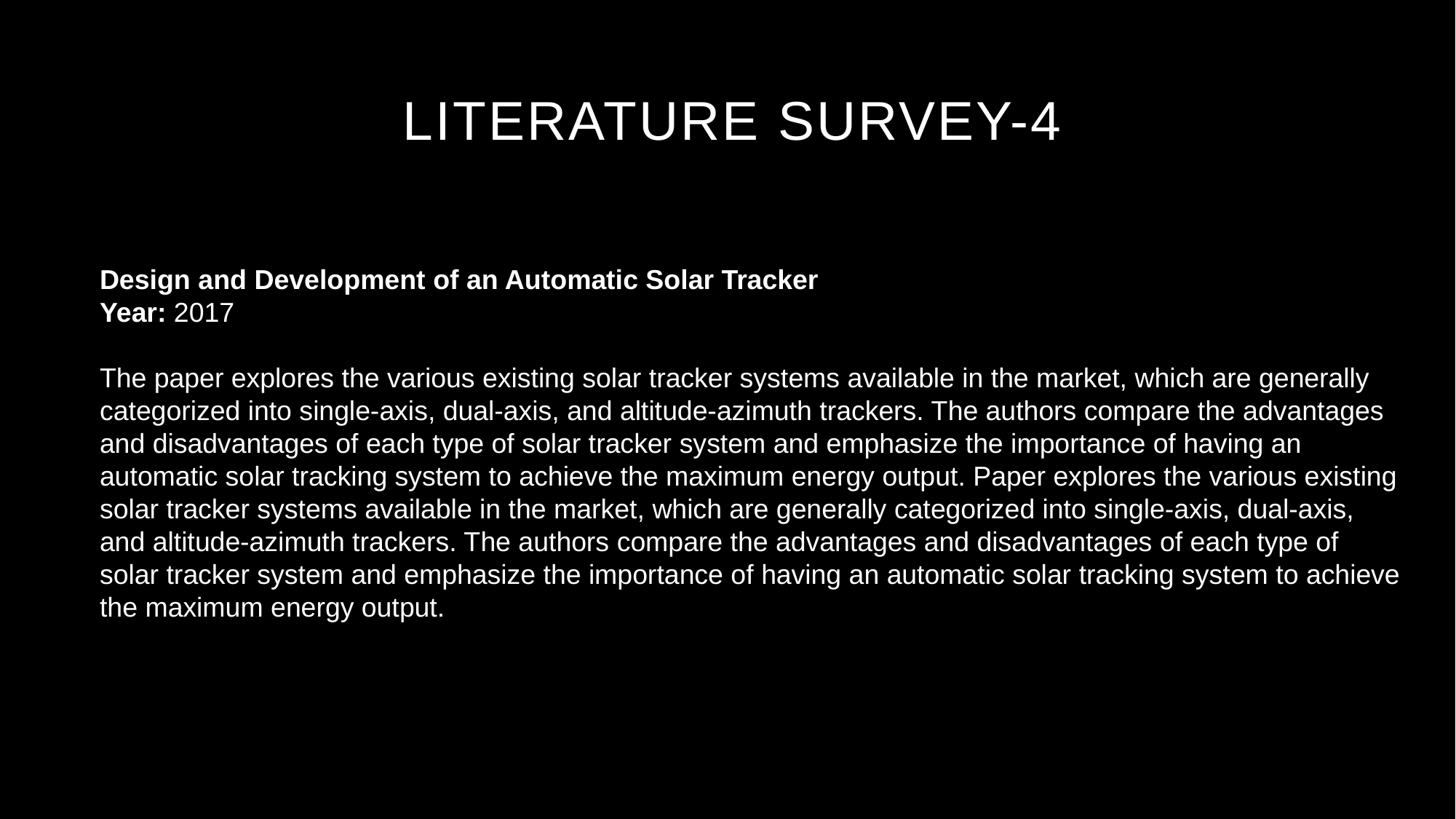

# LITERATURE SURVEY-4

Design and Development of an Automatic Solar Tracker
Year: 2017​
​
The paper explores the various existing solar tracker systems available in the market, which are generally categorized into single-axis, dual-axis, and altitude-azimuth trackers. The authors compare the advantages and disadvantages of each type of solar tracker system and emphasize the importance of having an automatic solar tracking system to achieve the maximum energy output. Paper explores the various existing solar tracker systems available in the market, which are generally categorized into single-axis, dual-axis, and altitude-azimuth trackers. The authors compare the advantages and disadvantages of each type of solar tracker system and emphasize the importance of having an automatic solar tracking system to achieve the maximum energy output.
​